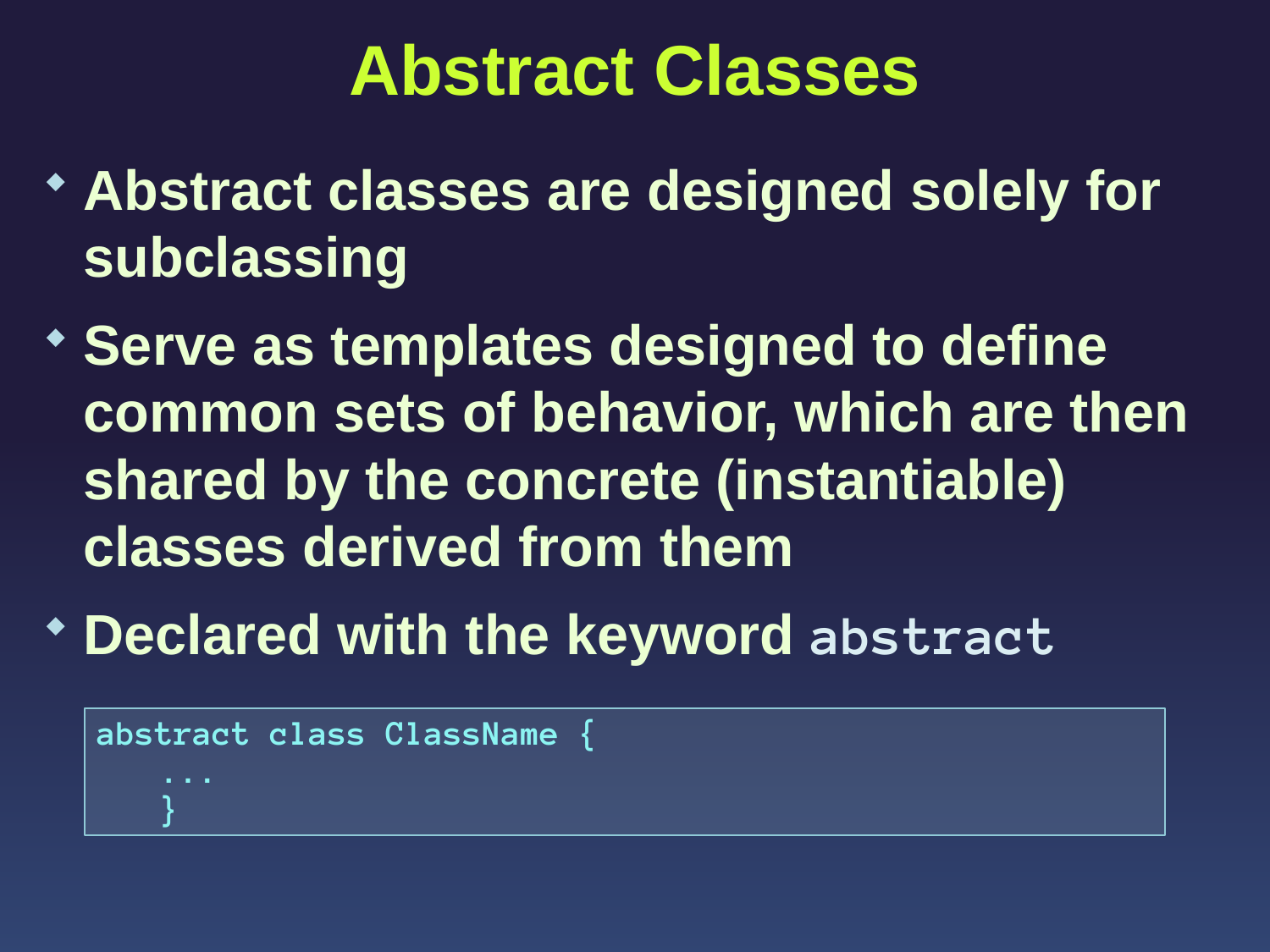

# Abstract Classes
Abstract classes are designed solely for subclassing
Serve as templates designed to define common sets of behavior, which are then shared by the concrete (instantiable) classes derived from them
Declared with the keyword abstract

abstract class ClassName {
...
}